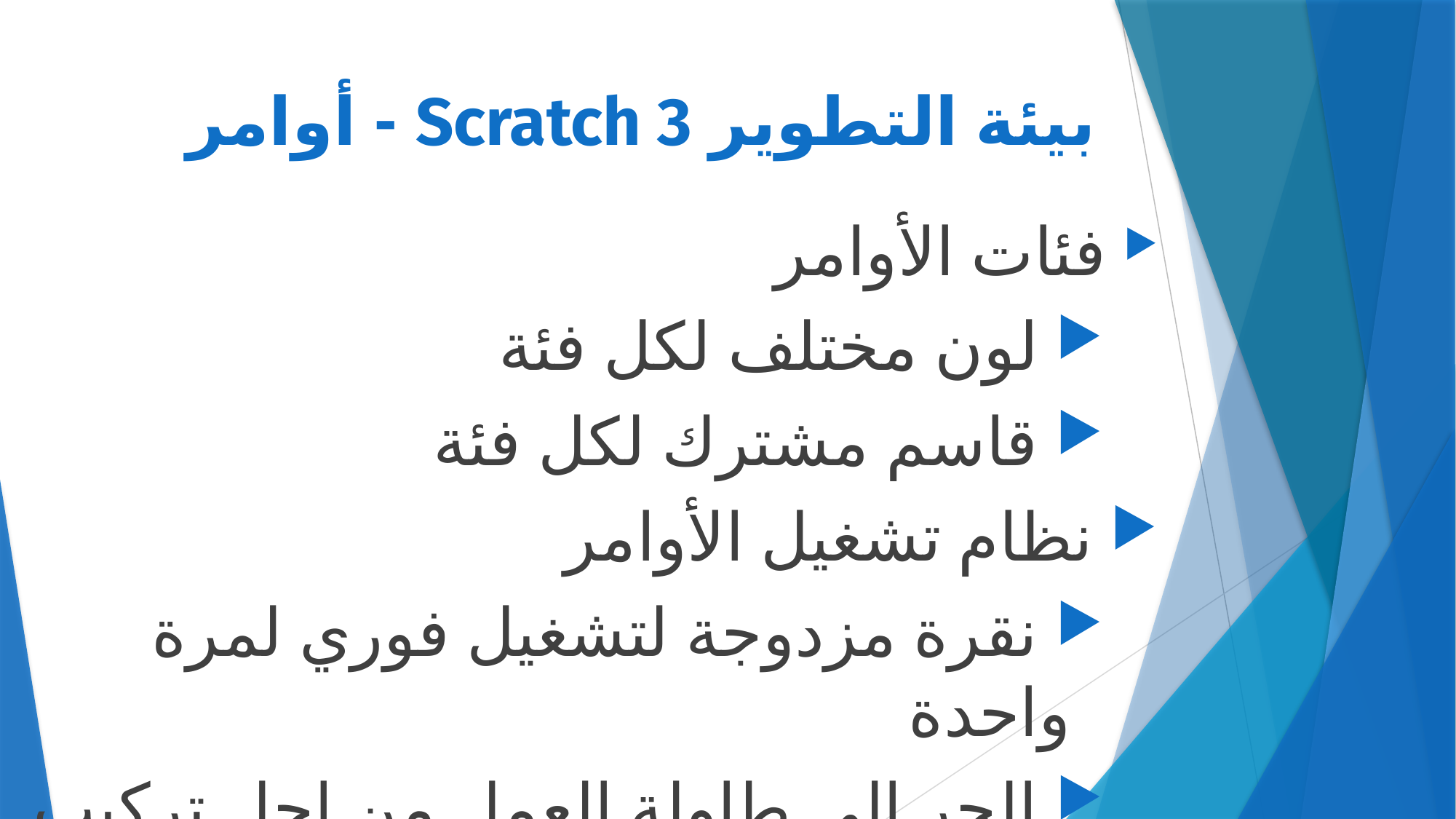

# بيئة التطوير Scratch 3 - أوامر
 فئات الأوامر
 لون مختلف لكل فئة
 قاسم مشترك لكل فئة
 نظام تشغيل الأوامر
 نقرة مزدوجة لتشغيل فوري لمرة واحدة
 الجر الى طاولة العمل من اجل تركيب سيناريو